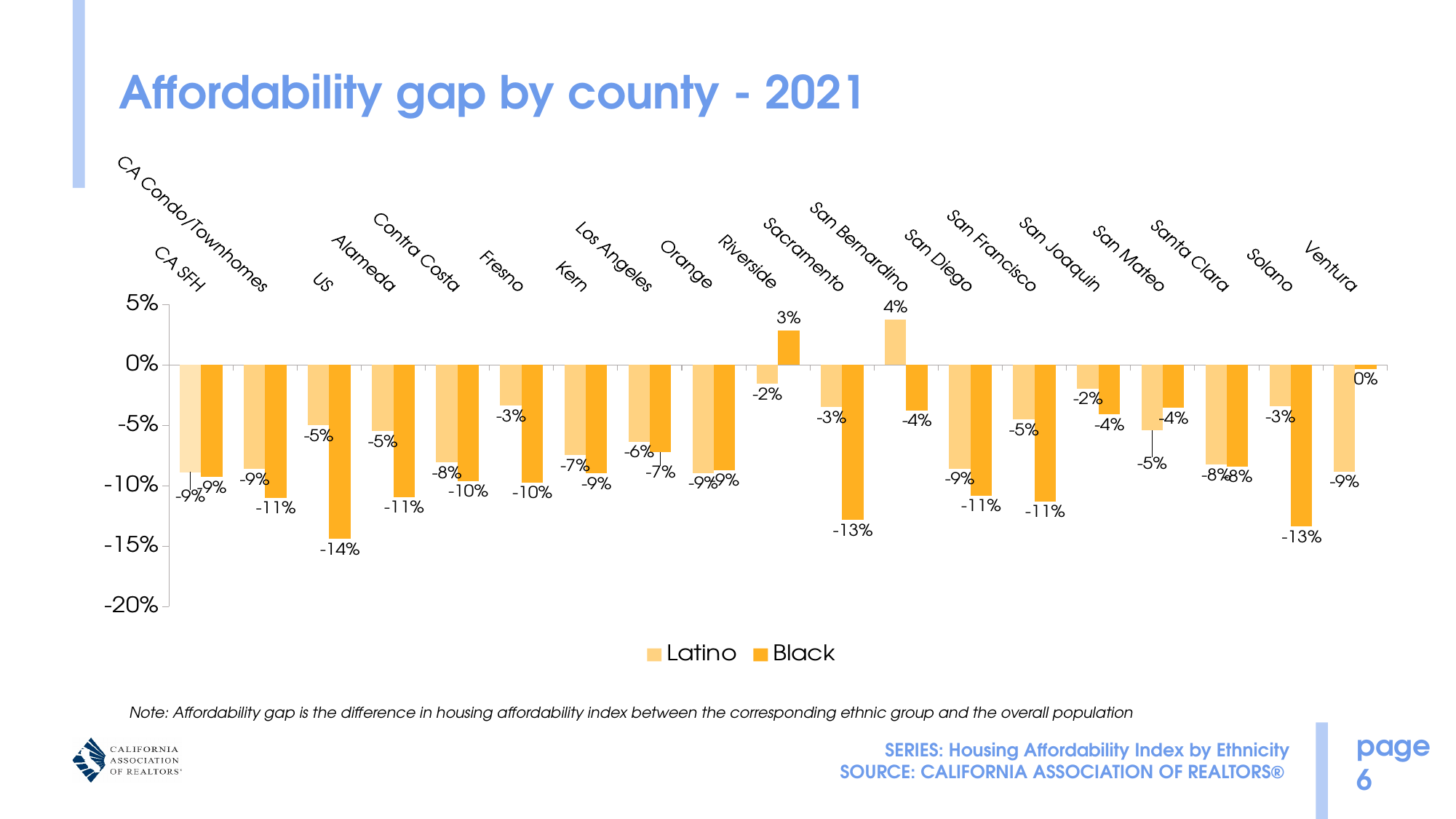

# Affordability gap by county - 2021

### Chart

| Category | Latino | Black |
|---|---|---|
| CA SFH | -0.088813349424073 | -0.09288958313044464 |
| CA Condo/Townhomes | -0.08596044236593588 | -0.1098327945225359 |
| US | -0.050045068070459636 | -0.14385354603248054 |
| Alameda | -0.05475746642845854 | -0.10934623760268361 |
| Contra Costa | -0.08060025742512153 | -0.09600233378720571 |
| Fresno | -0.03374231330670135 | -0.09746125776243311 |
| Kern | -0.07473422356239055 | -0.08971655012232752 |
| Los Angeles | -0.0635654808700163 | -0.07231119477125175 |
| Orange  | -0.0895542269446694 | -0.08689453885426932 |
| Riverside  | -0.015767592260931024 | 0.02855689513031187 |
| Sacramento | -0.0349052310567339 | -0.12824414221162572 |
| San Bernardino | 0.03746864489684647 | -0.037678404674382764 |
| San Diego | -0.0859181688300611 | -0.10817170898476938 |
| San Francisco | -0.04515597455026825 | -0.1128923457713317 |
| San Joaquin | -0.019533359537800978 | -0.040799033319407624 |
| San Mateo | -0.05412916303289119 | -0.035377840786298194 |
| Santa Clara | -0.08248467011646309 | -0.08395953033775239 |
| Solano | -0.03426268715125246 | -0.13369650440997874 |
| Ventura | -0.0883902602637027 | -0.003276841453758763 |
Note: Affordability gap is the difference in housing affordability index between the corresponding ethnic group and the overall population
page
6
SERIES: Housing Affordability Index by Ethnicity
SOURCE: CALIFORNIA ASSOCIATION OF REALTORS®